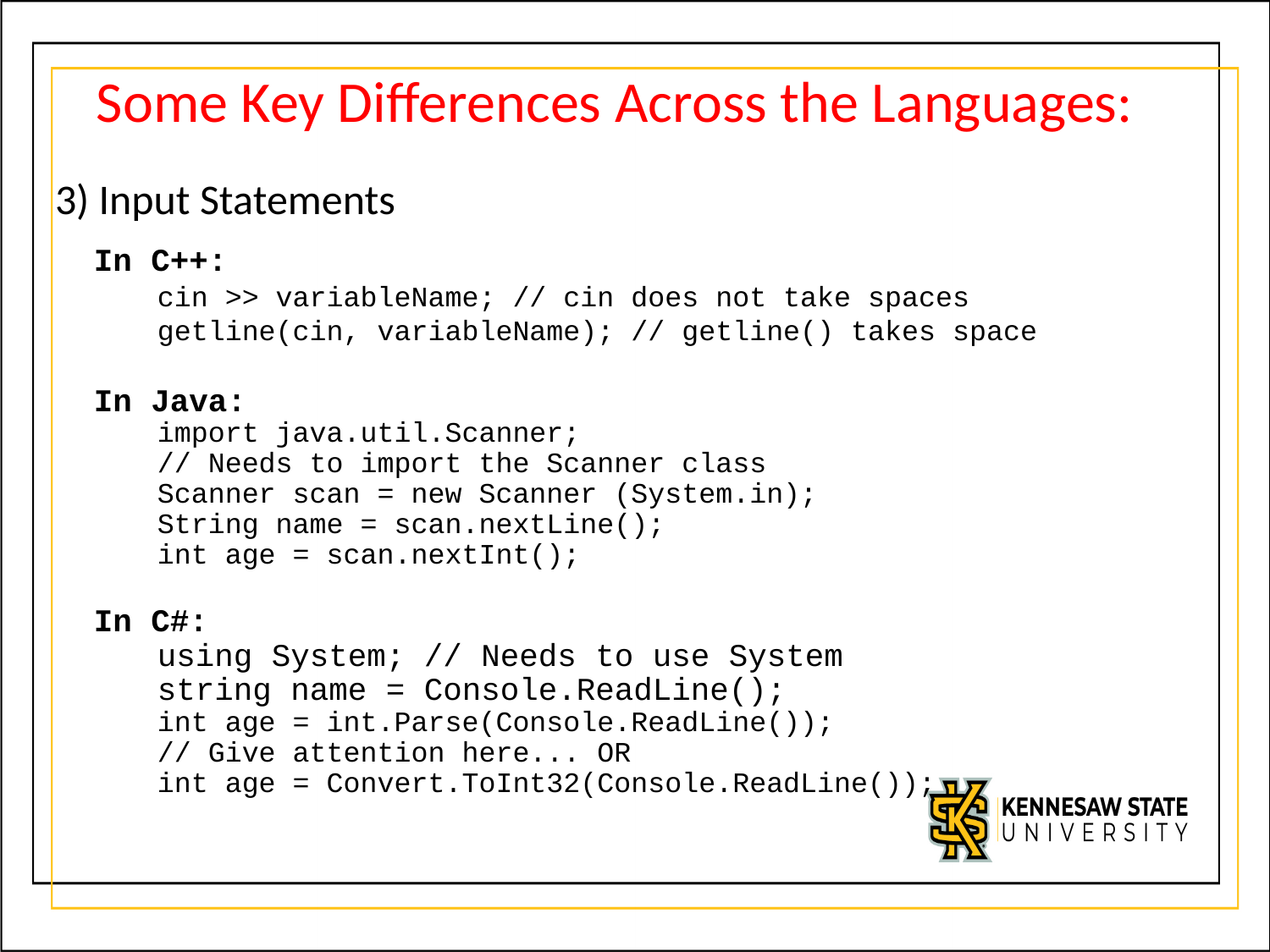

# Some Key Differences Across the Languages:
3) Input Statements
In C++:
cin >> variableName; // cin does not take spaces
getline(cin, variableName); // getline() takes space

In Java:
	import java.util.Scanner;
	// Needs to import the Scanner class
	Scanner scan = new Scanner (System.in);
	String name = scan.nextLine();
	int age = scan.nextInt();

In C#:
	using System; // Needs to use System
	string name = Console.ReadLine();
	int age = int.Parse(Console.ReadLine());
	// Give attention here... OR
	int age = Convert.ToInt32(Console.ReadLine());